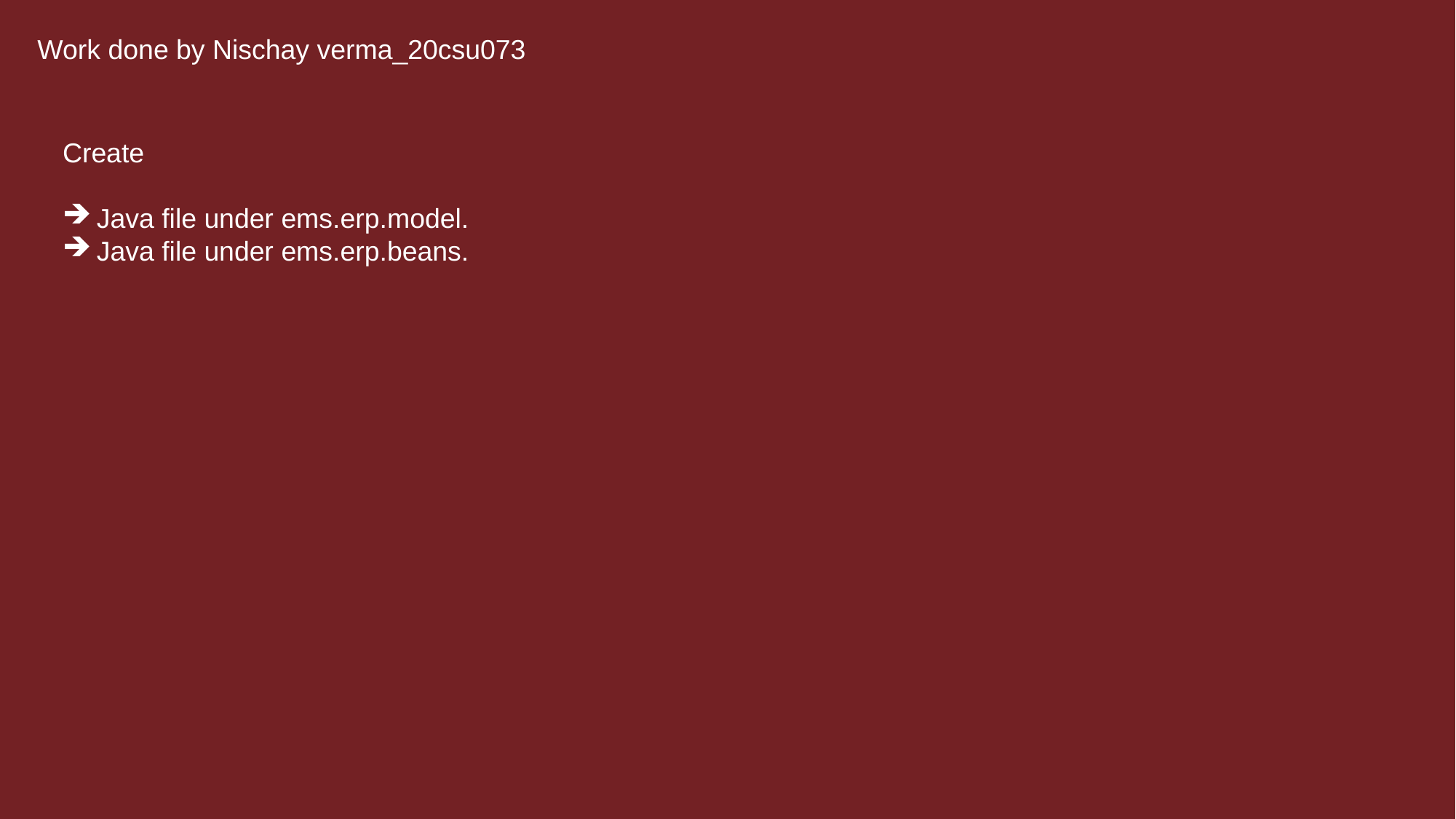

Work done by Nischay verma_20csu073
Create

Java file under ems.erp.model.
Java file under ems.erp.beans.